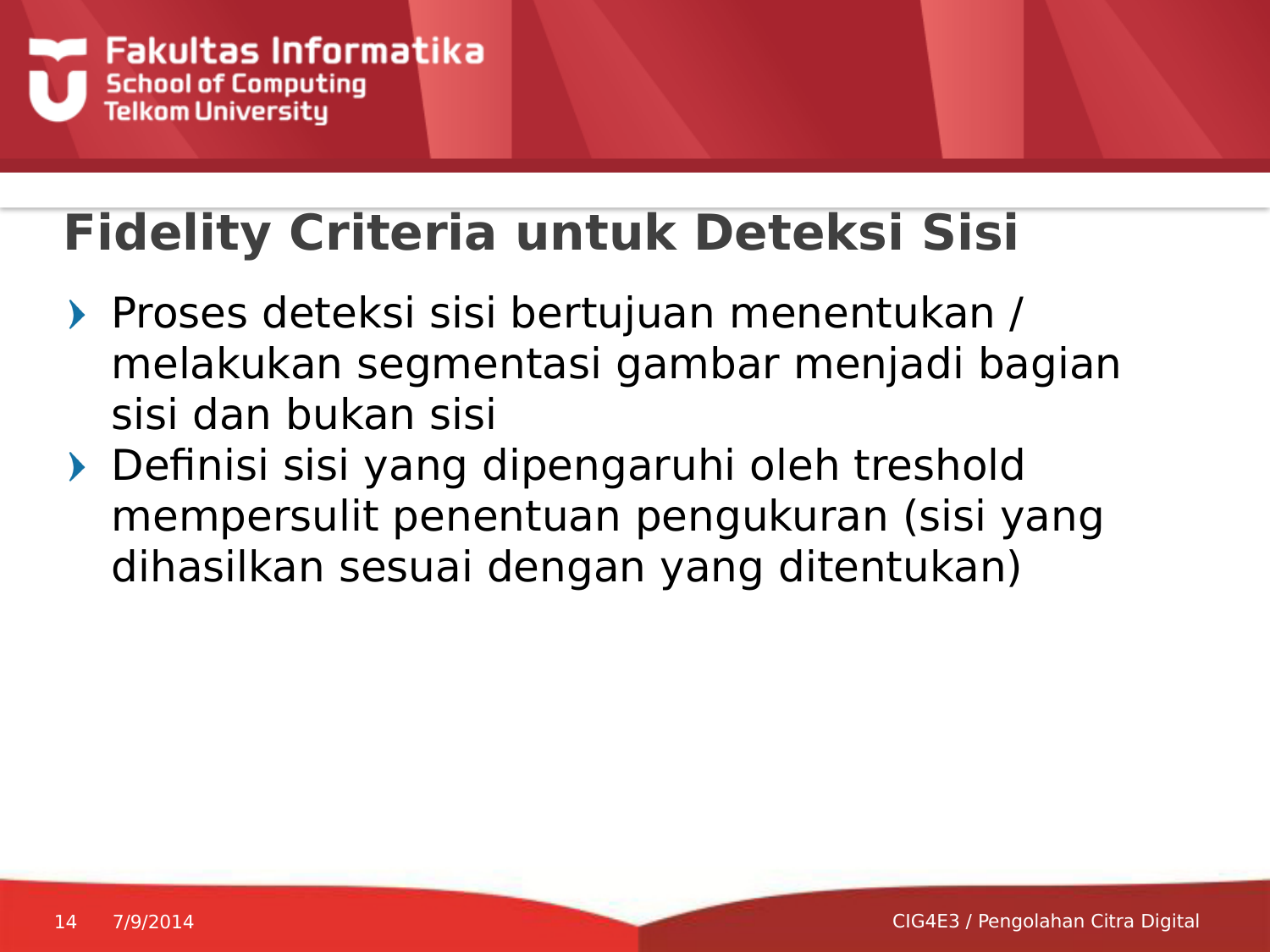

# Fidelity Criteria untuk Deteksi Sisi
Proses deteksi sisi bertujuan menentukan / melakukan segmentasi gambar menjadi bagian sisi dan bukan sisi
Definisi sisi yang dipengaruhi oleh treshold mempersulit penentuan pengukuran (sisi yang dihasilkan sesuai dengan yang ditentukan)

14
7/9/2014